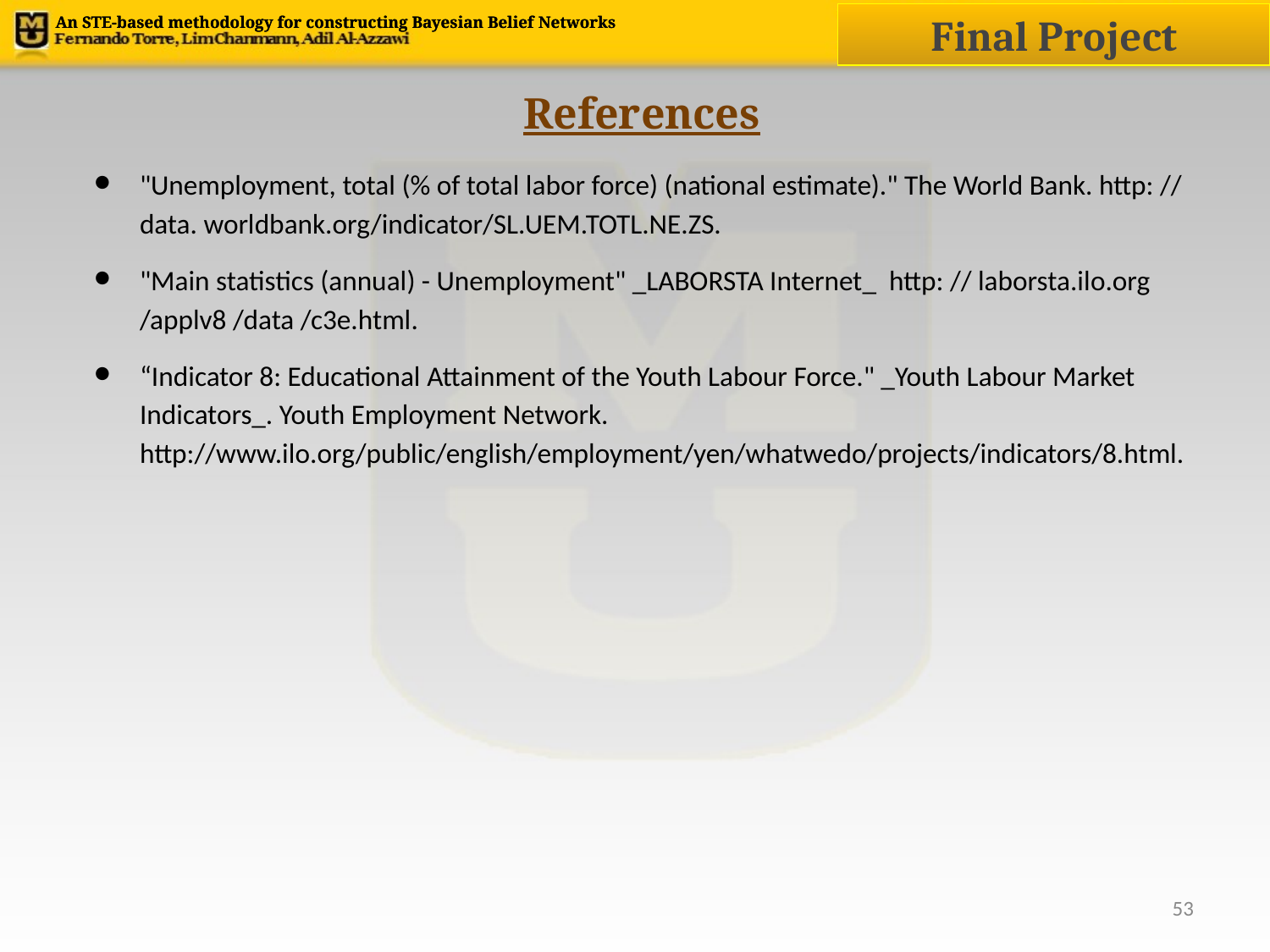

Final Project
An STE-based methodology for constructing Bayesian Belief Networks
# References
"Unemployment, total (% of total labor force) (national estimate)." The World Bank. http: // data. worldbank.org/indicator/SL.UEM.TOTL.NE.ZS.
"Main statistics (annual) - Unemployment" _LABORSTA Internet_  http: // laborsta.ilo.org /applv8 /data /c3e.html.
“Indicator 8: Educational Attainment of the Youth Labour Force." _Youth Labour Market Indicators_. Youth Employment Network. http://www.ilo.org/public/english/employment/yen/whatwedo/projects/indicators/8.html.
53